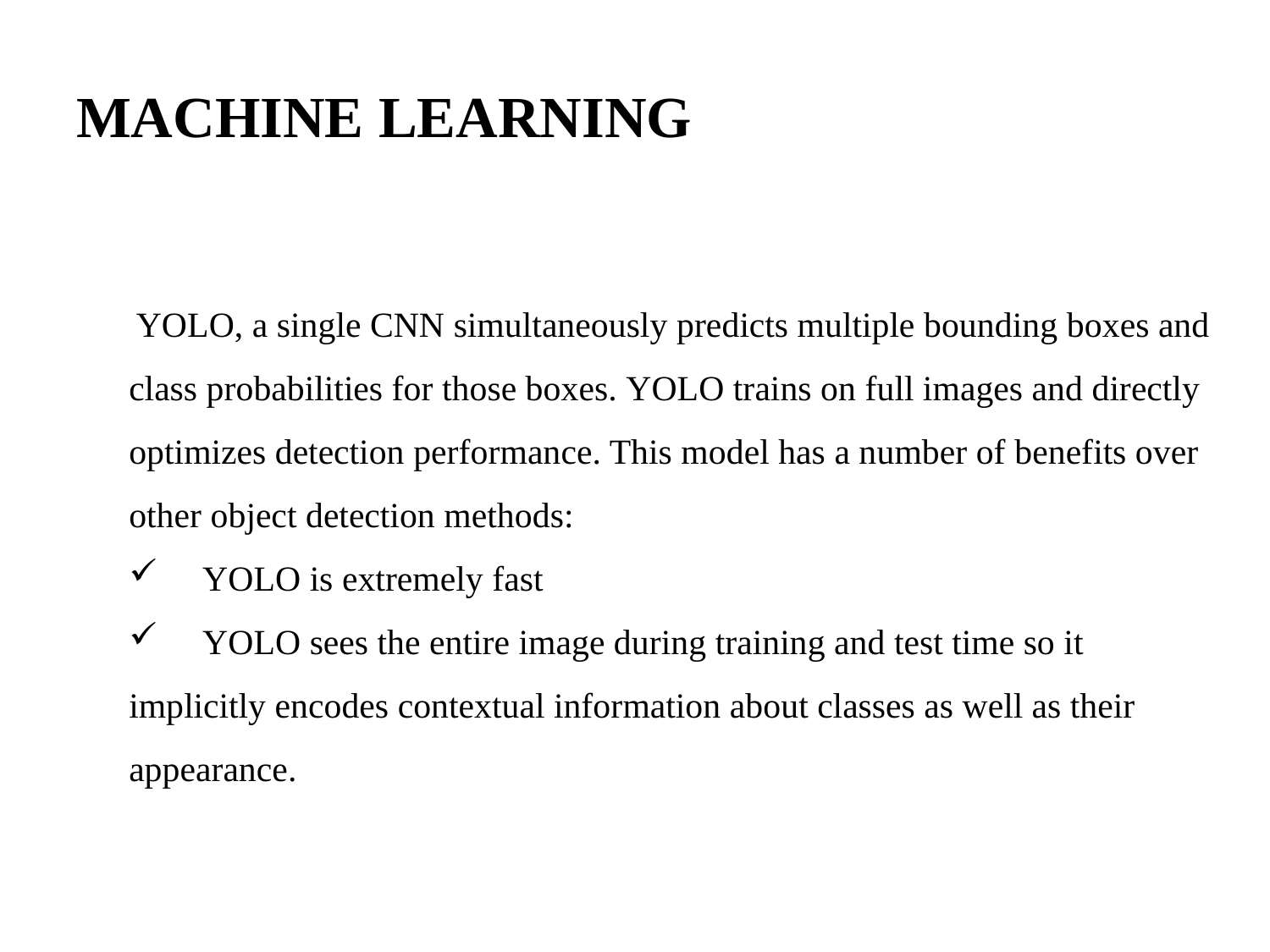

# MACHINE LEARNING
 YOLO, a single CNN simultaneously predicts multiple bounding boxes and class probabilities for those boxes. YOLO trains on full images and directly optimizes detection performance. This model has a number of benefits over other object detection methods:
     YOLO is extremely fast
     YOLO sees the entire image during training and test time so it implicitly encodes contextual information about classes as well as their appearance.